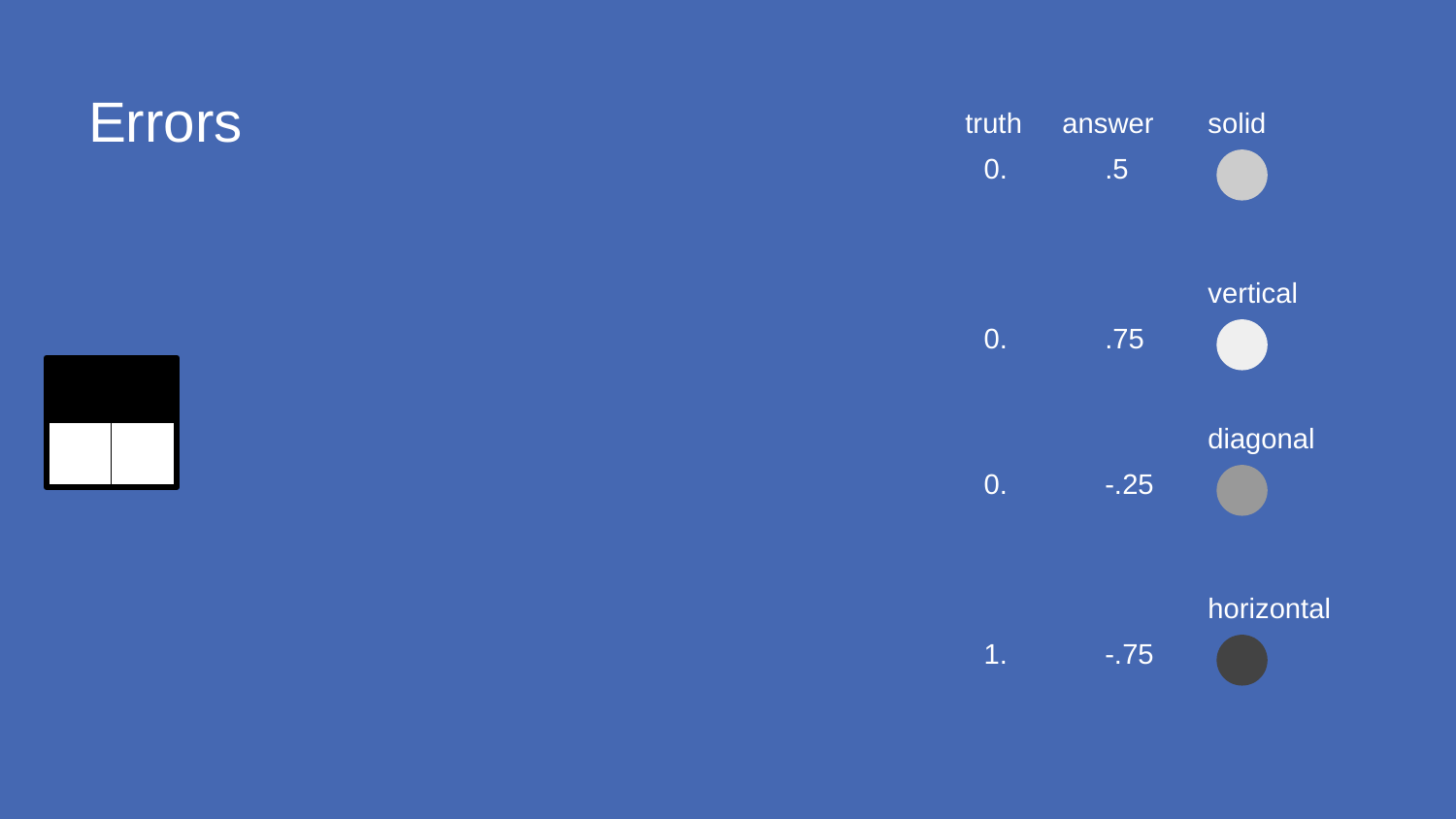

# Errors
truth
answer
solid
0.
.5

vertical
0.
.75

diagonal

0.
-.25

horizontal
1.
-.75